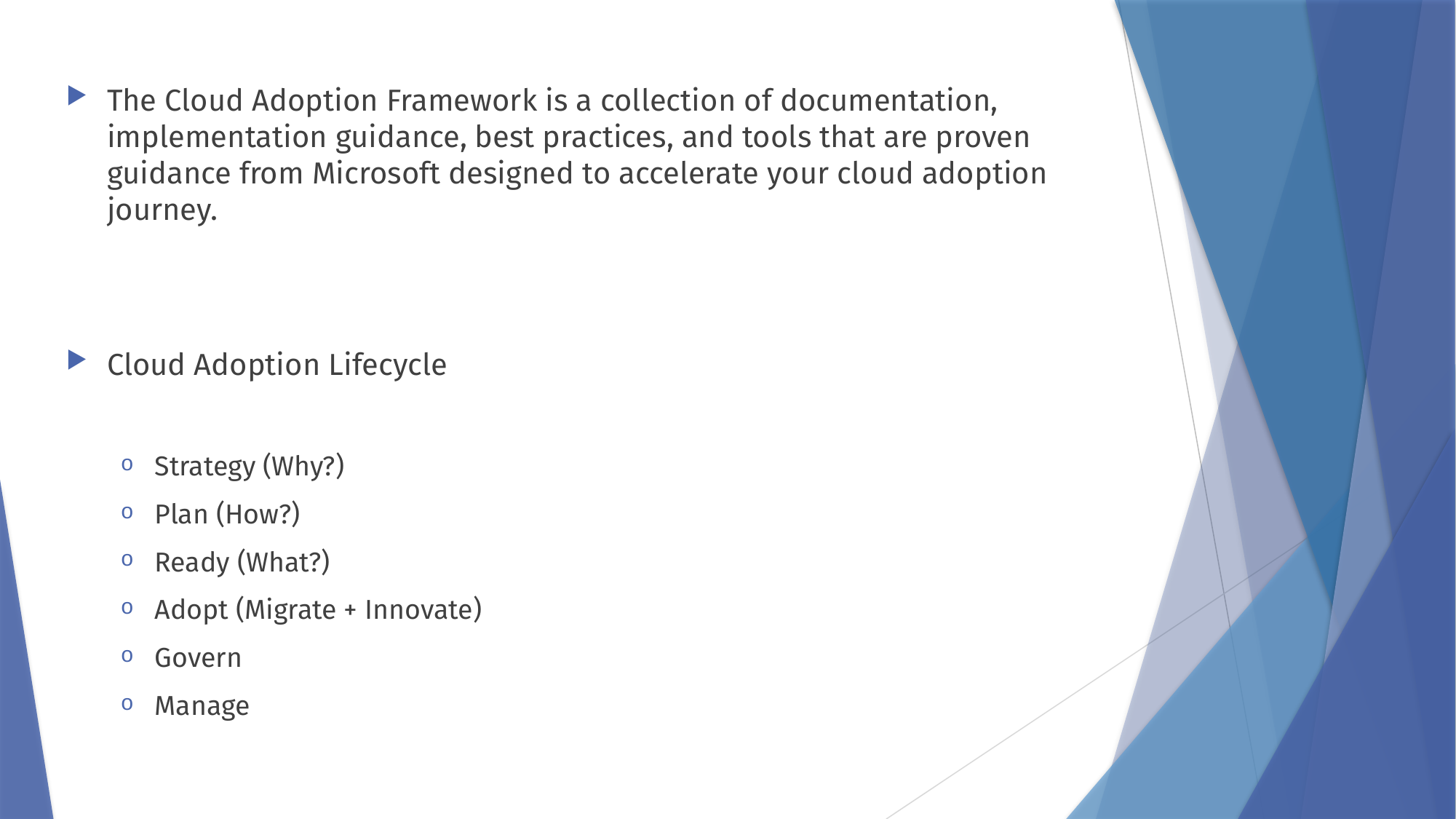

The Cloud Adoption Framework is a collection of documentation, implementation guidance, best practices, and tools that are proven guidance from Microsoft designed to accelerate your cloud adoption journey.

Cloud Adoption Lifecycle

Strategy (Why?)
Plan (How?)
Ready (What?)
Adopt (Migrate + Innovate)
Govern
Manage